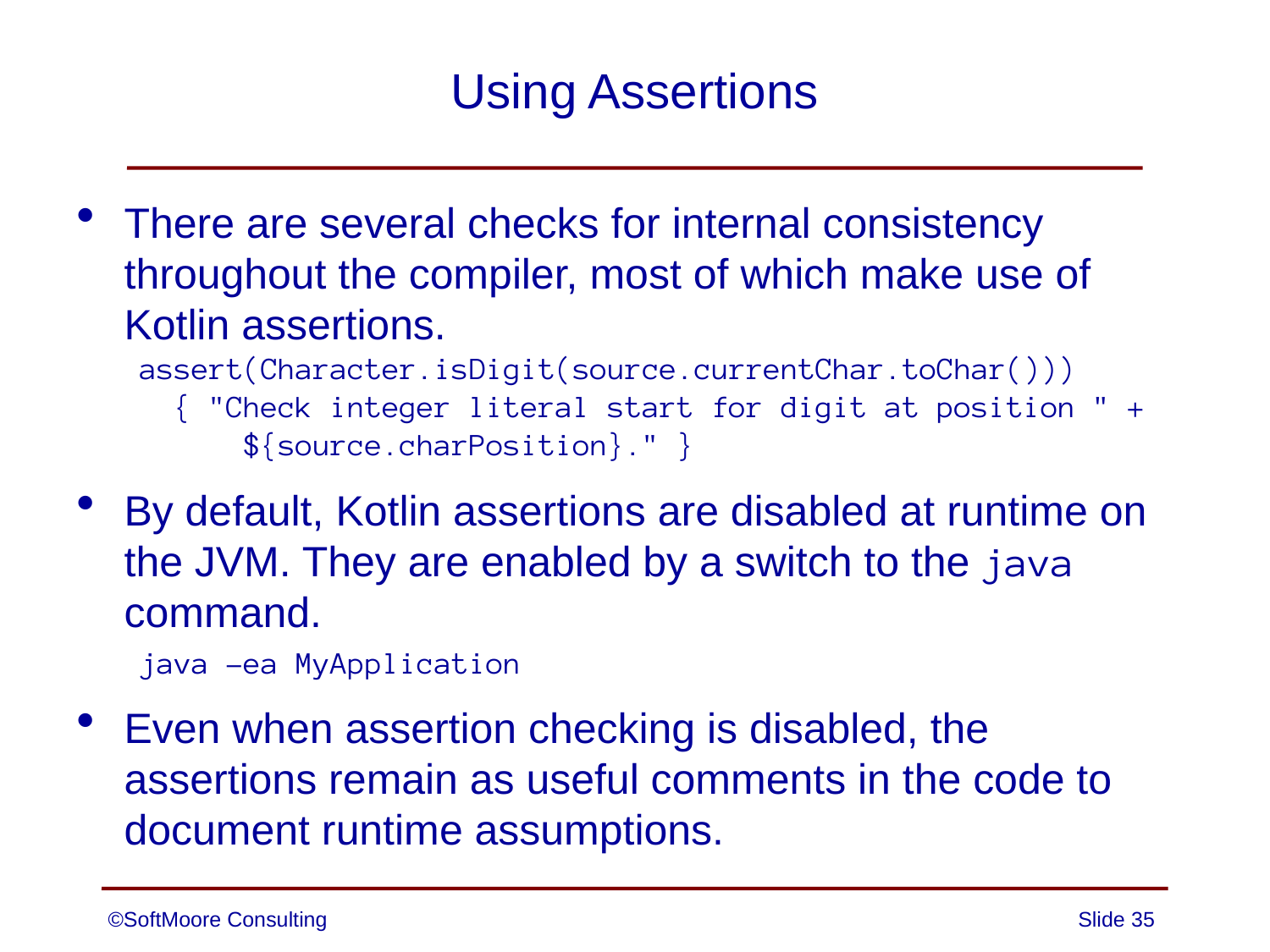

# Using Assertions
There are several checks for internal consistency throughout the compiler, most of which make use of Kotlin assertions.
assert(Character.isDigit(source.currentChar.toChar()))
  { "Check integer literal start for digit at position " +
      ${source.charPosition}." }
By default, Kotlin assertions are disabled at runtime on the JVM. They are enabled by a switch to the java command.
java -ea MyApplication
Even when assertion checking is disabled, the assertions remain as useful comments in the code to document runtime assumptions.
©SoftMoore Consulting
Slide 35